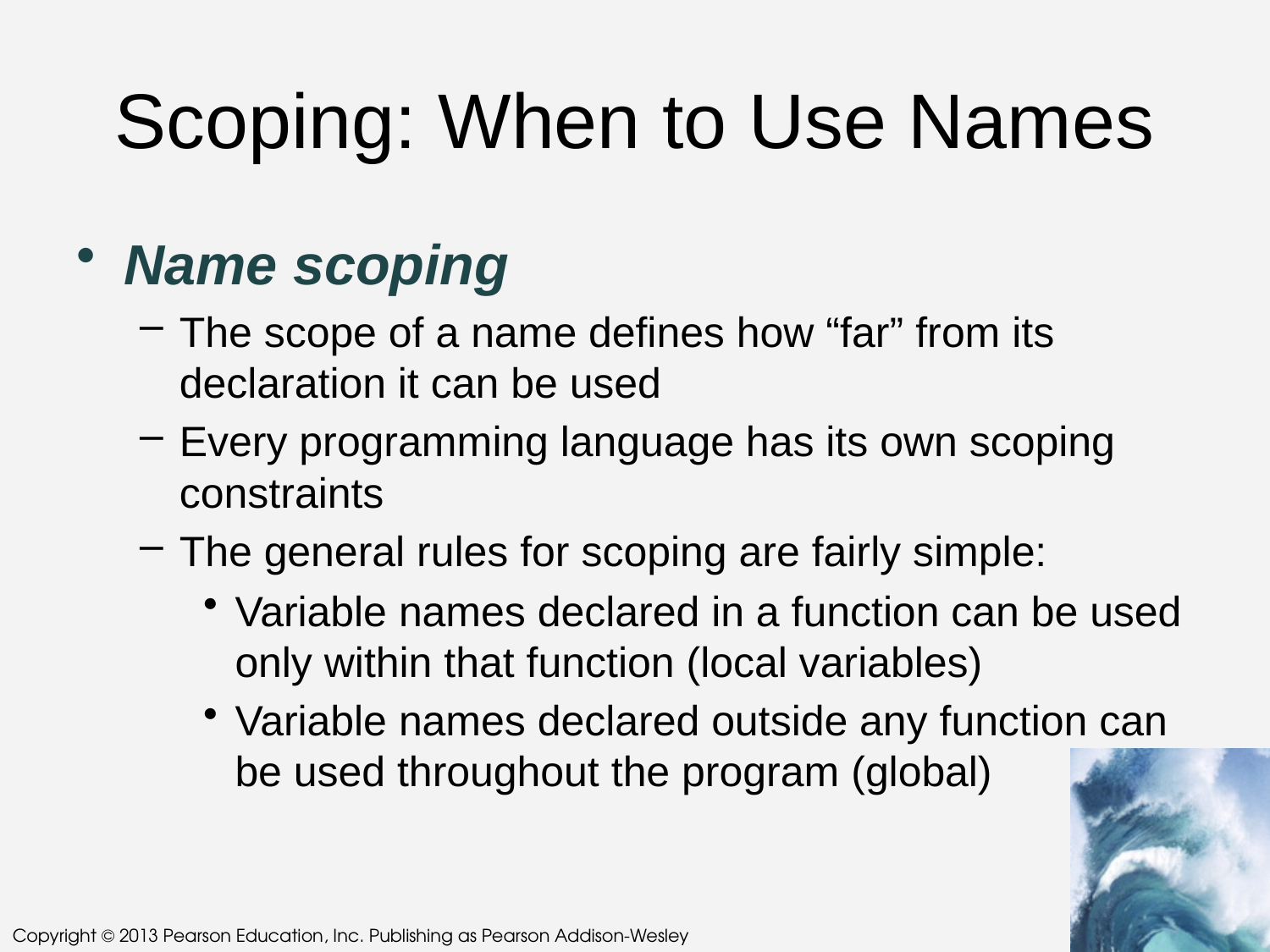

# Scoping: When to Use Names
Name scoping
The scope of a name defines how “far” from its declaration it can be used
Every programming language has its own scoping constraints
The general rules for scoping are fairly simple:
Variable names declared in a function can be used only within that function (local variables)
Variable names declared outside any function can be used throughout the program (global)